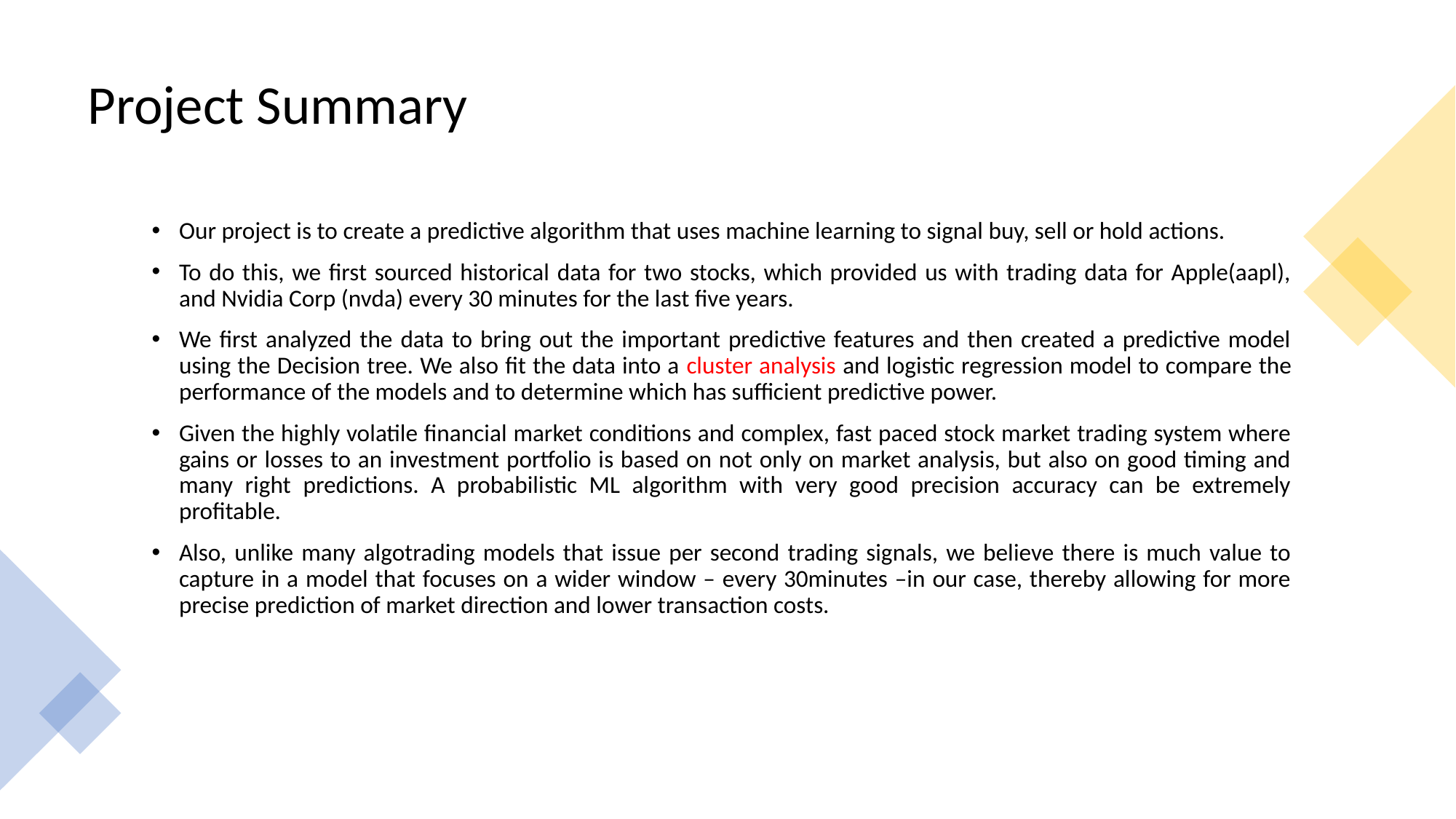

# Project Summary

Our project is to create a predictive algorithm that uses machine learning to signal buy, sell or hold actions.
To do this, we first sourced historical data for two stocks, which provided us with trading data for Apple(aapl), and Nvidia Corp (nvda) every 30 minutes for the last five years.
We first analyzed the data to bring out the important predictive features and then created a predictive model using the Decision tree. We also fit the data into a cluster analysis and logistic regression model to compare the performance of the models and to determine which has sufficient predictive power.
Given the highly volatile financial market conditions and complex, fast paced stock market trading system where gains or losses to an investment portfolio is based on not only on market analysis, but also on good timing and many right predictions. A probabilistic ML algorithm with very good precision accuracy can be extremely profitable.
Also, unlike many algotrading models that issue per second trading signals, we believe there is much value to capture in a model that focuses on a wider window – every 30minutes –in our case, thereby allowing for more precise prediction of market direction and lower transaction costs.